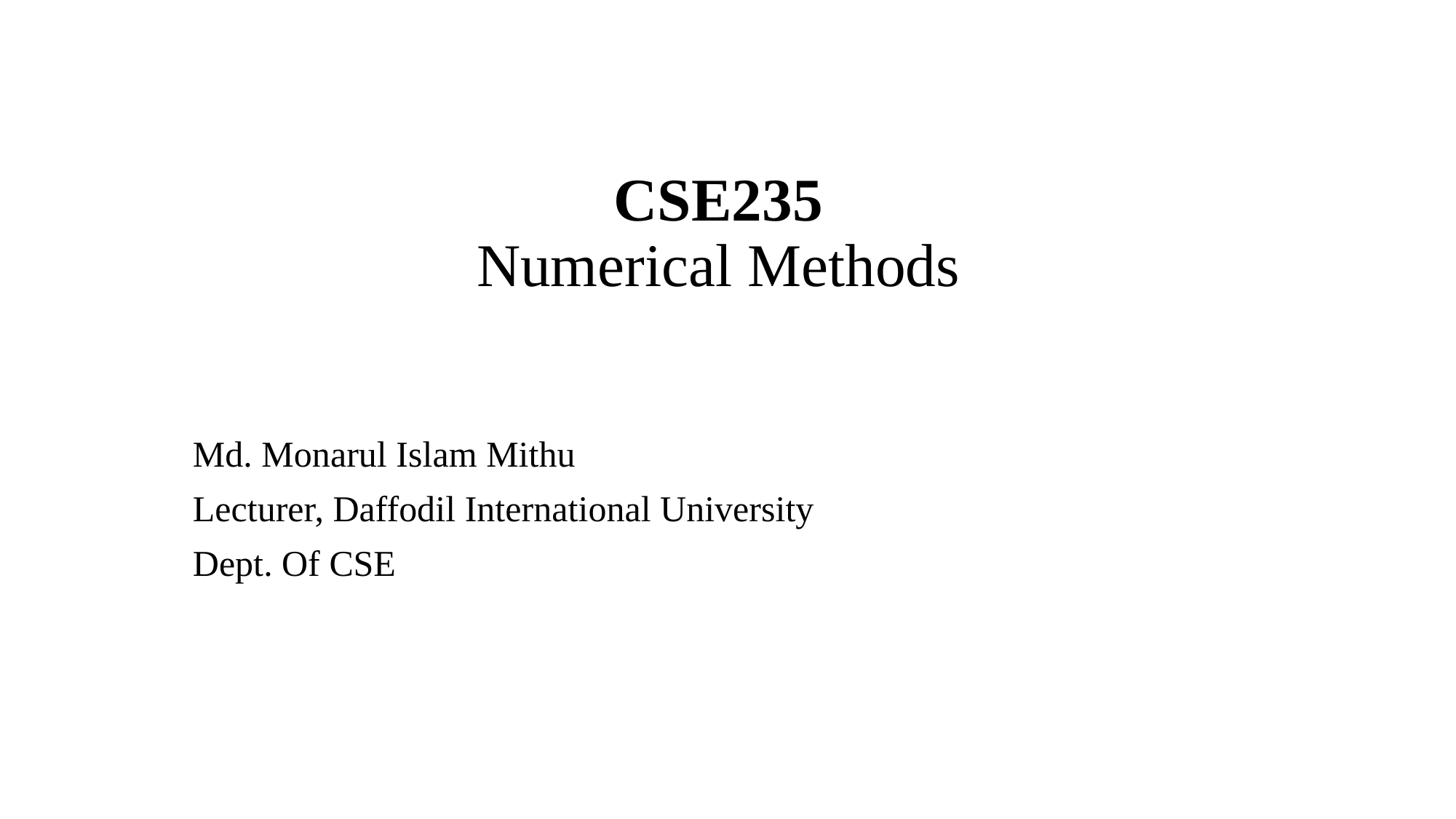

# CSE235 Numerical Methods
Md. Monarul Islam Mithu
Lecturer, Daffodil International University
Dept. Of CSE